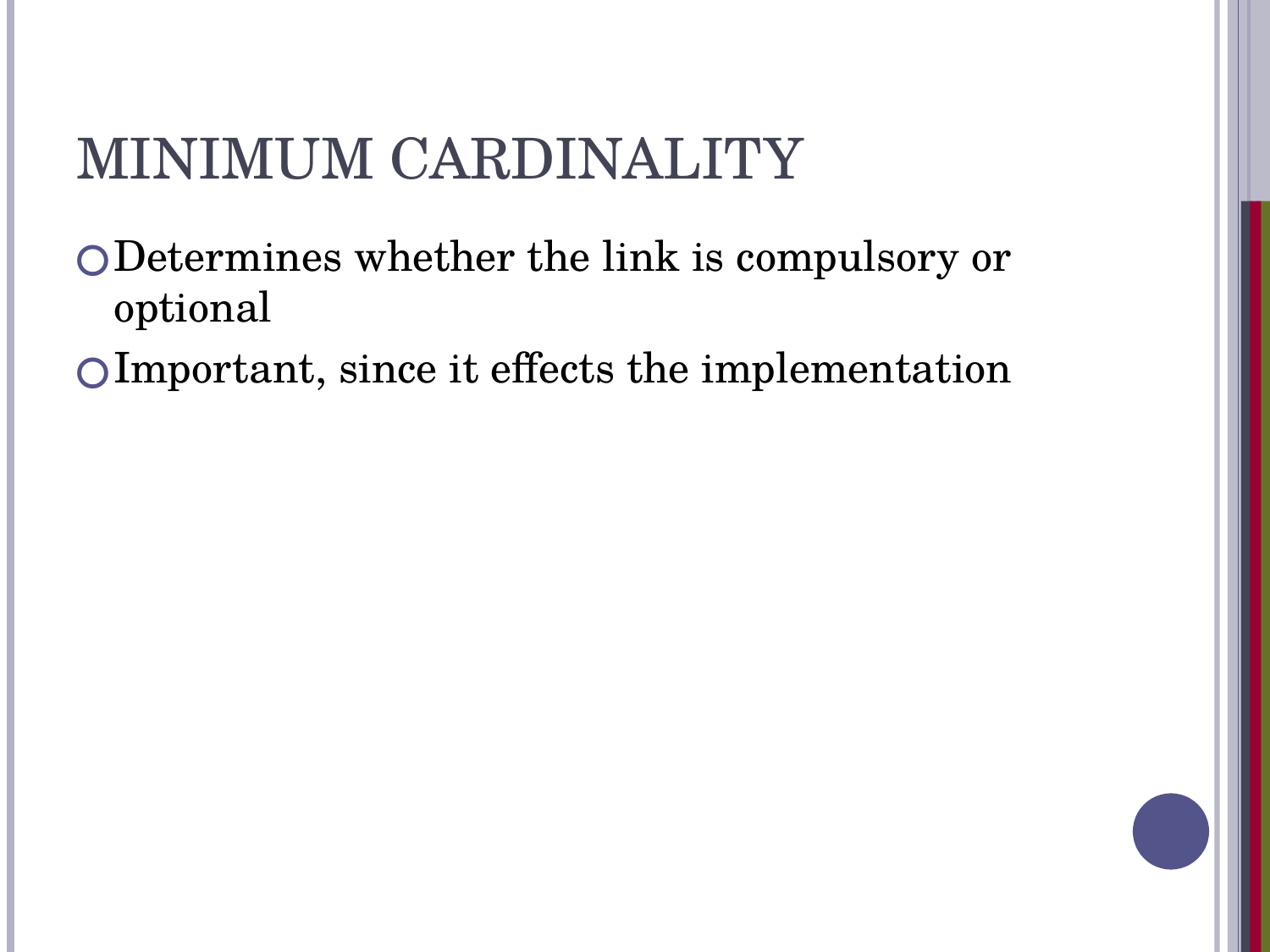

# Minimum Cardinality
Determines whether the link is compulsory or optional
Important, since it effects the implementation